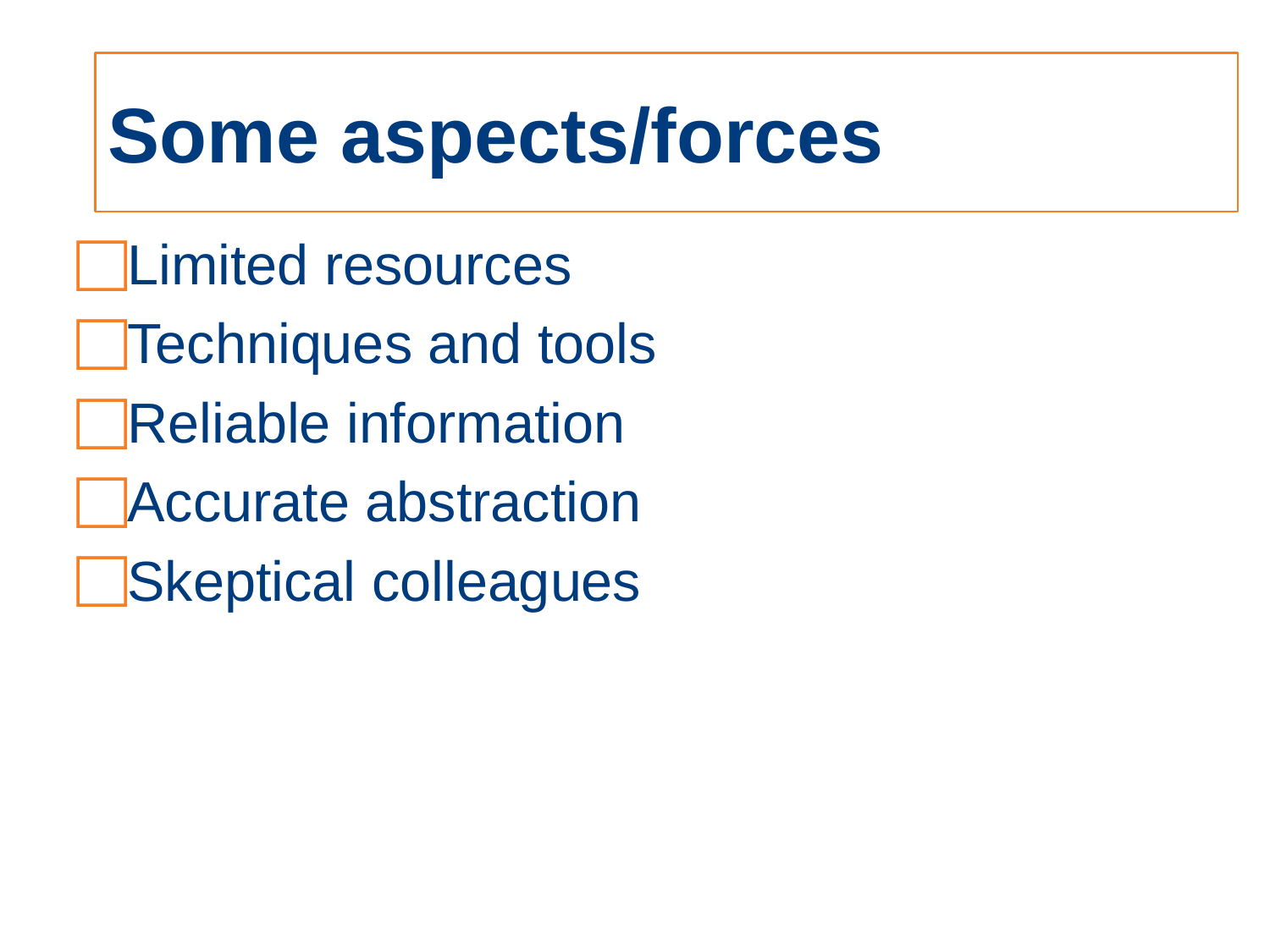

# Some aspects/forces
Limited resources
Techniques and tools
Reliable information
Accurate abstraction
Skeptical colleagues